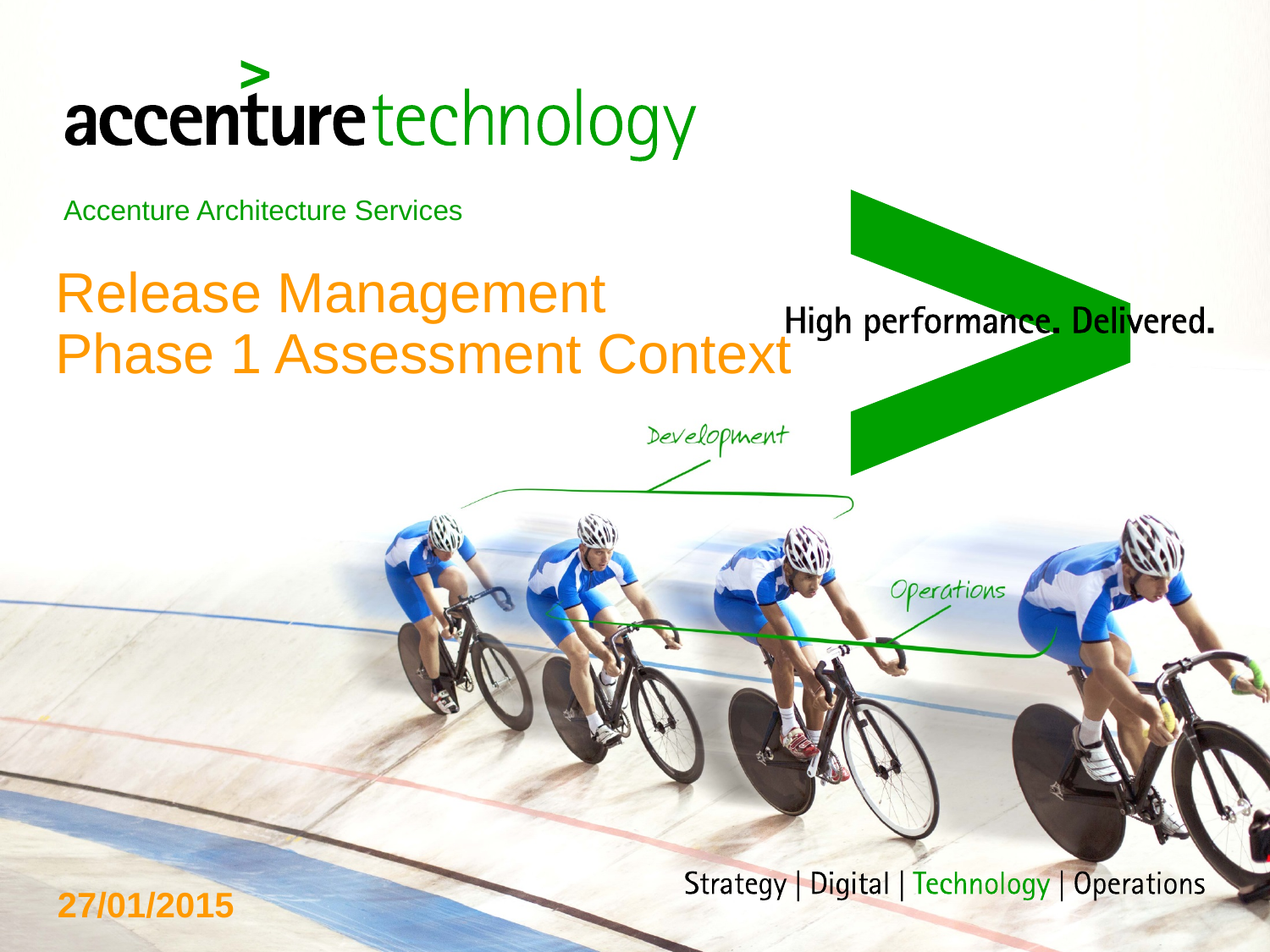

# Release Management Phase 1 Assessment Context
27/01/2015